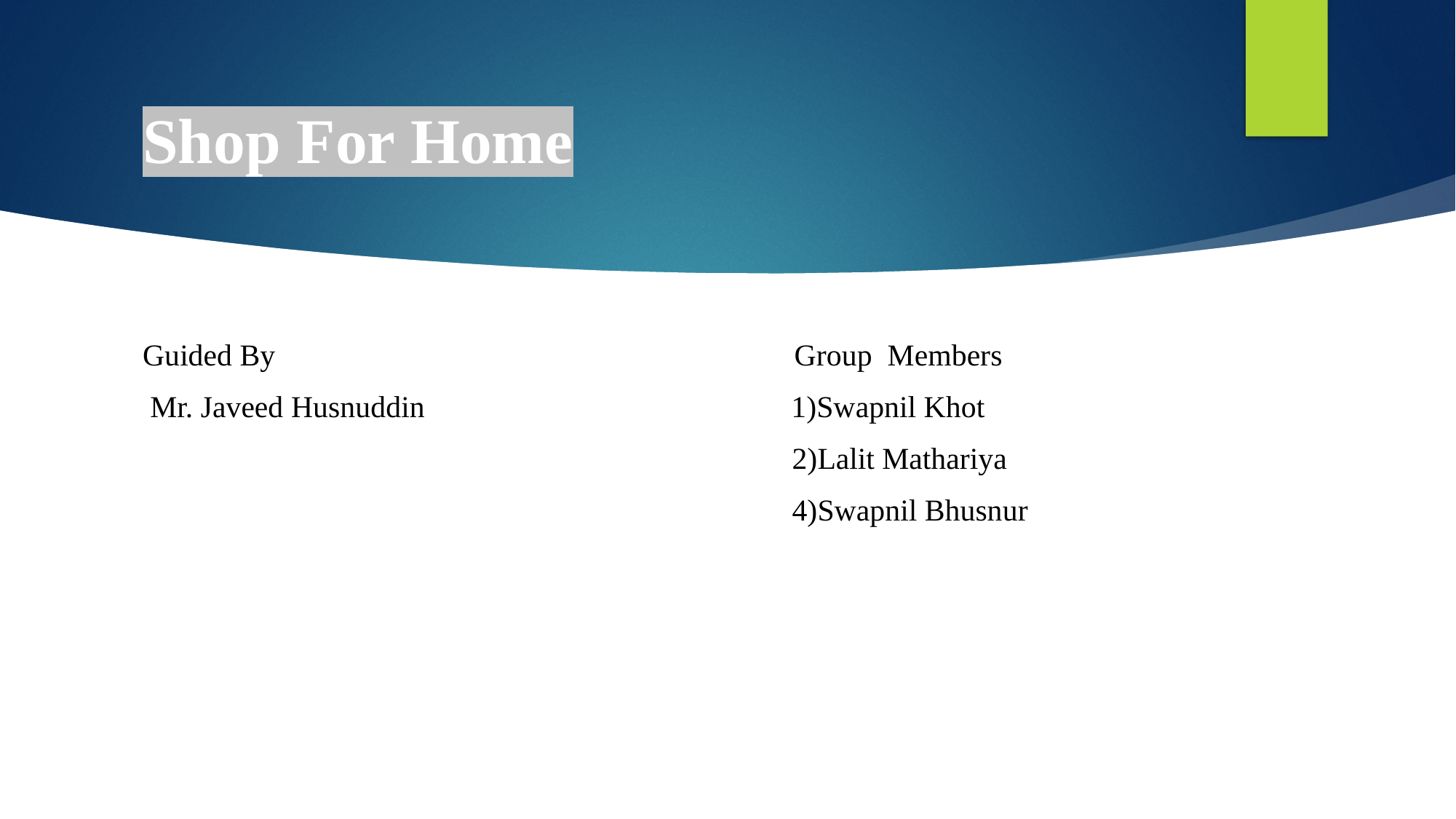

# Shop For Home

Guided By                                                                    Group  Members
 Mr. Javeed Husnuddin                                                1)Swapnil Khot
                                                                                     2)Lalit Mathariya
                                                                                     4)Swapnil Bhusnur